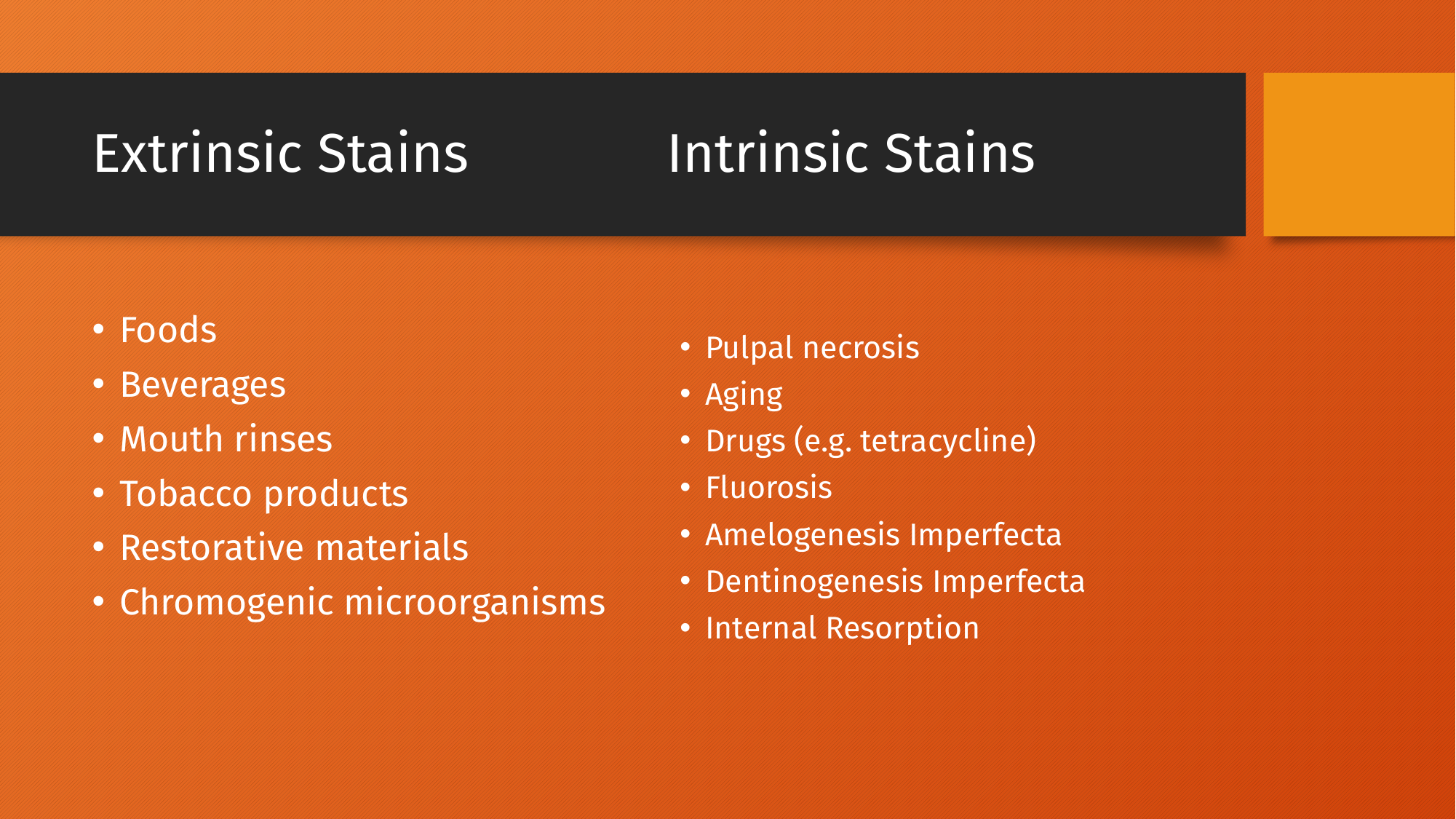

# Extrinsic Stains		  Intrinsic Stains

Pulpal necrosis
Aging
Drugs (e.g. tetracycline)
Fluorosis
Amelogenesis Imperfecta
Dentinogenesis Imperfecta
Internal Resorption
Foods
Beverages
Mouth rinses
Tobacco products
Restorative materials
Chromogenic microorganisms